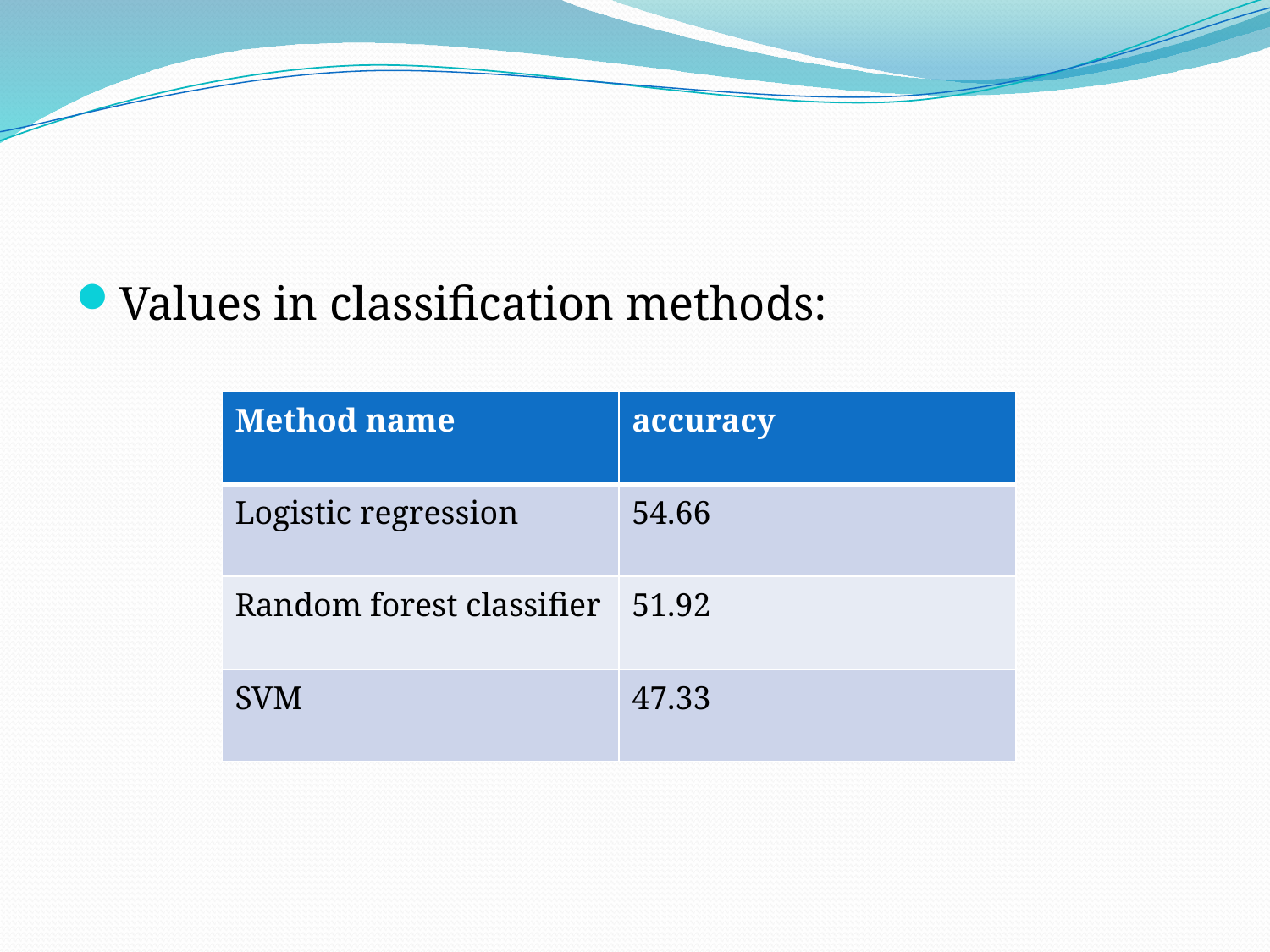

#
Values in classification methods:

| Method name | accuracy |
| --- | --- |
| Logistic regression | 54.66 |
| Random forest classifier | 51.92 |
| SVM | 47.33 |